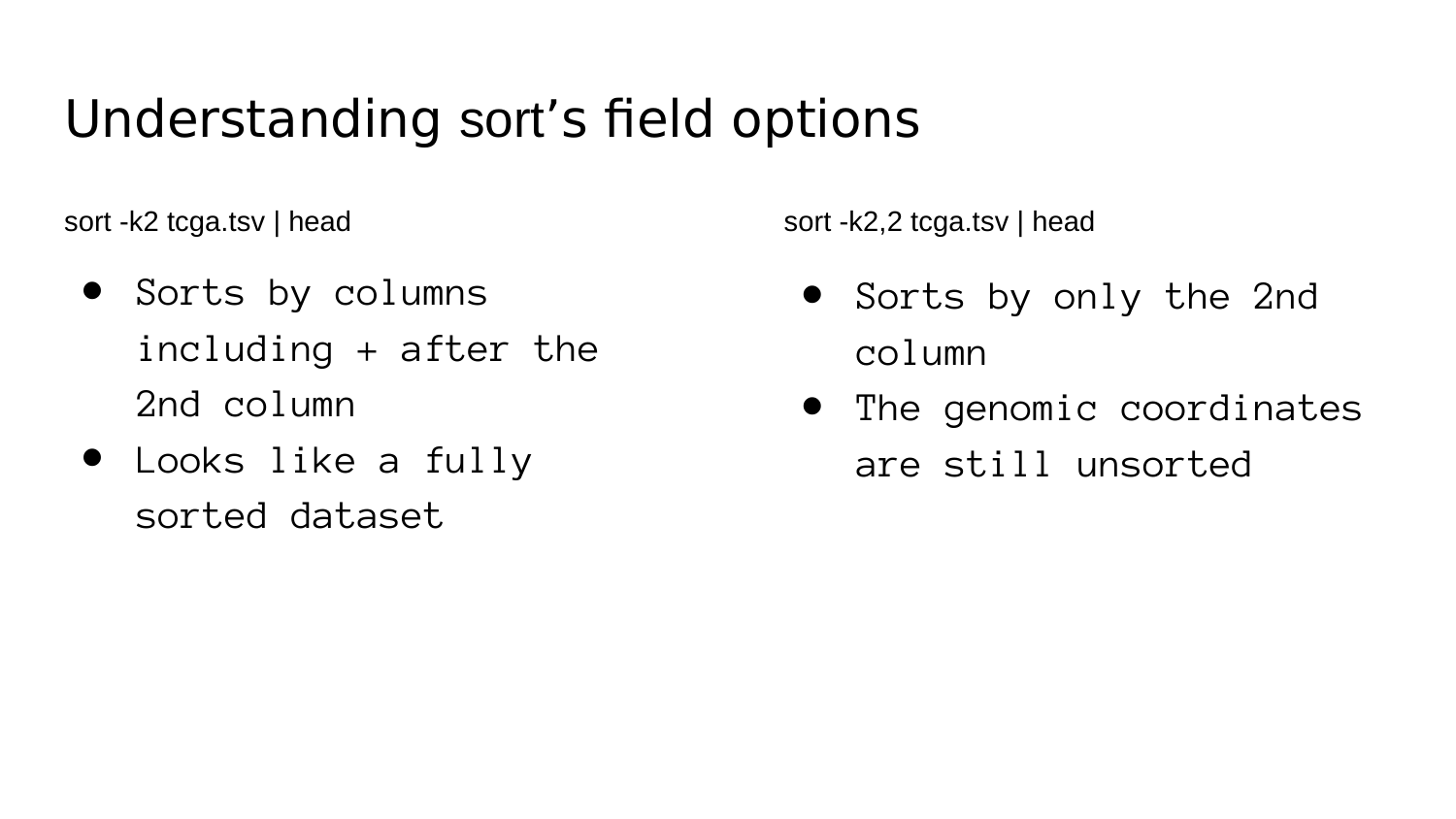

# Understanding sort’s field options

sort -k2 tcga.tsv | head
Sorts by columns including + after the 2nd column
Looks like a fully sorted dataset
sort -k2,2 tcga.tsv | head
Sorts by only the 2nd column
The genomic coordinates are still unsorted